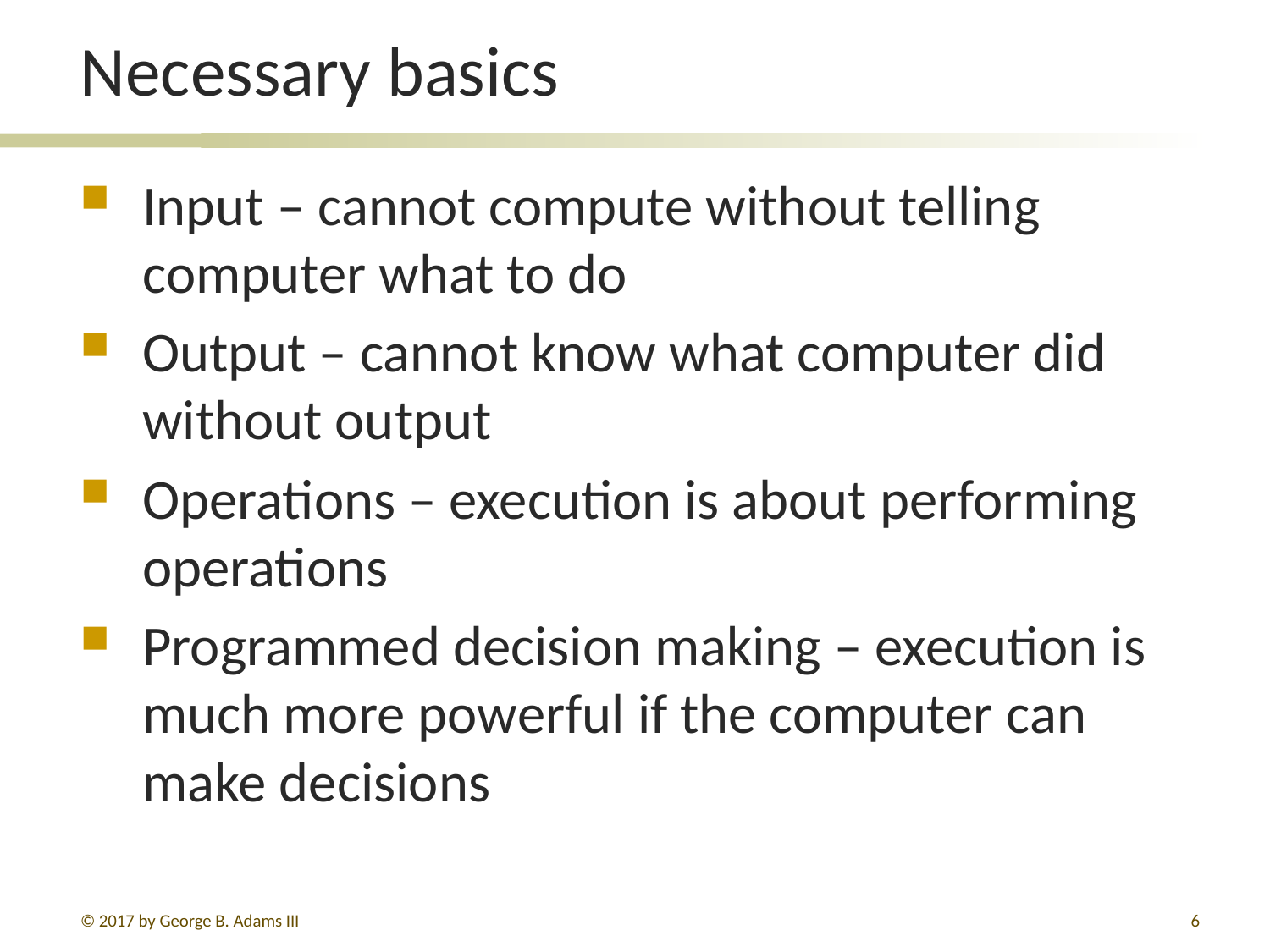

# Necessary basics
Input – cannot compute without telling computer what to do
Output – cannot know what computer did without output
Operations – execution is about performing operations
Programmed decision making – execution is much more powerful if the computer can make decisions
© 2017 by George B. Adams III
6